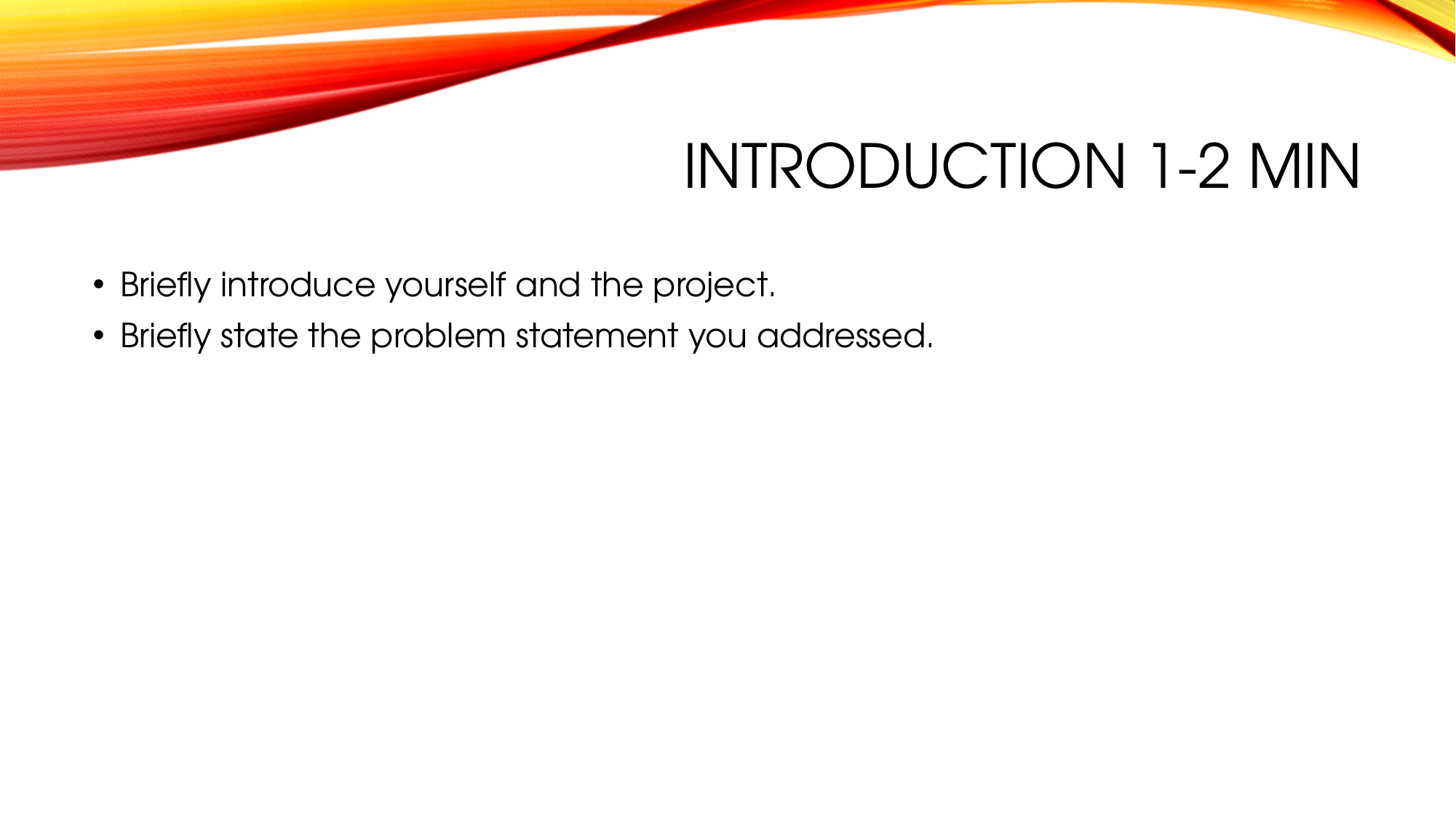

# Introduction 1-2 min
Briefly introduce yourself and the project.
Briefly state the problem statement you addressed.